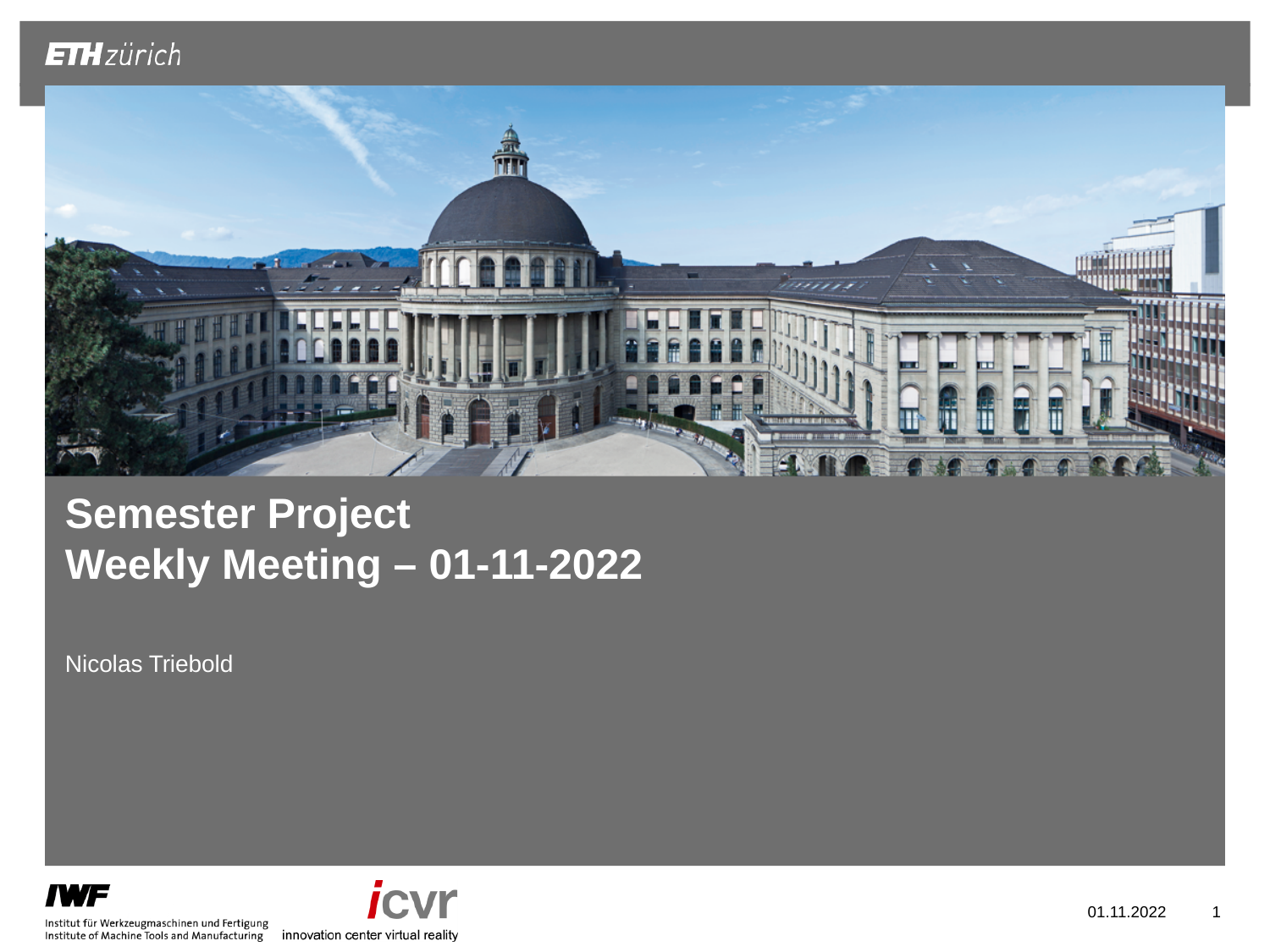

# Semester Project Weekly Meeting – 01-11-2022
Nicolas Triebold
01.11.2022
1